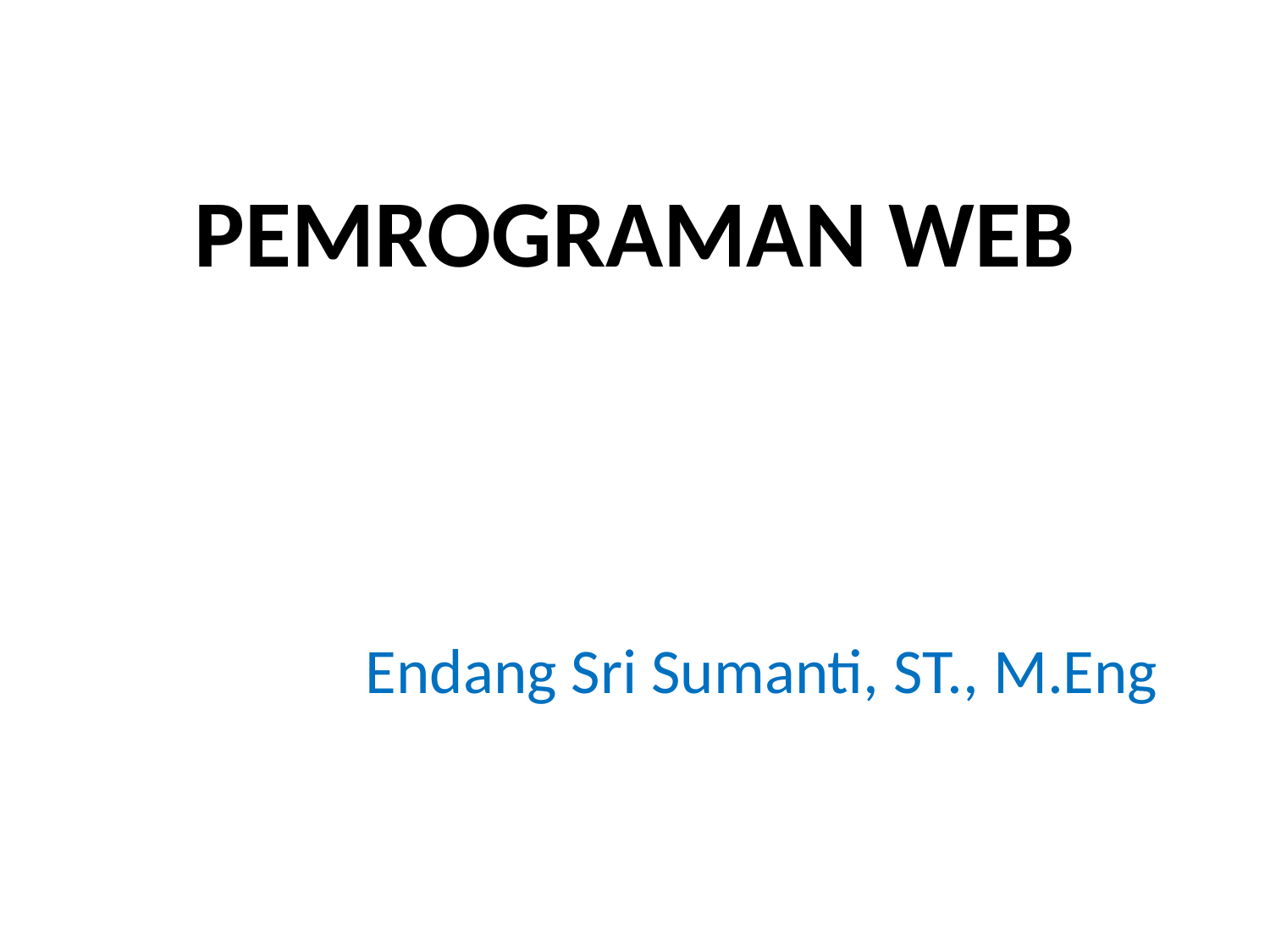

# PEMROGRAMAN WEB
Endang Sri Sumanti, ST., M.Eng